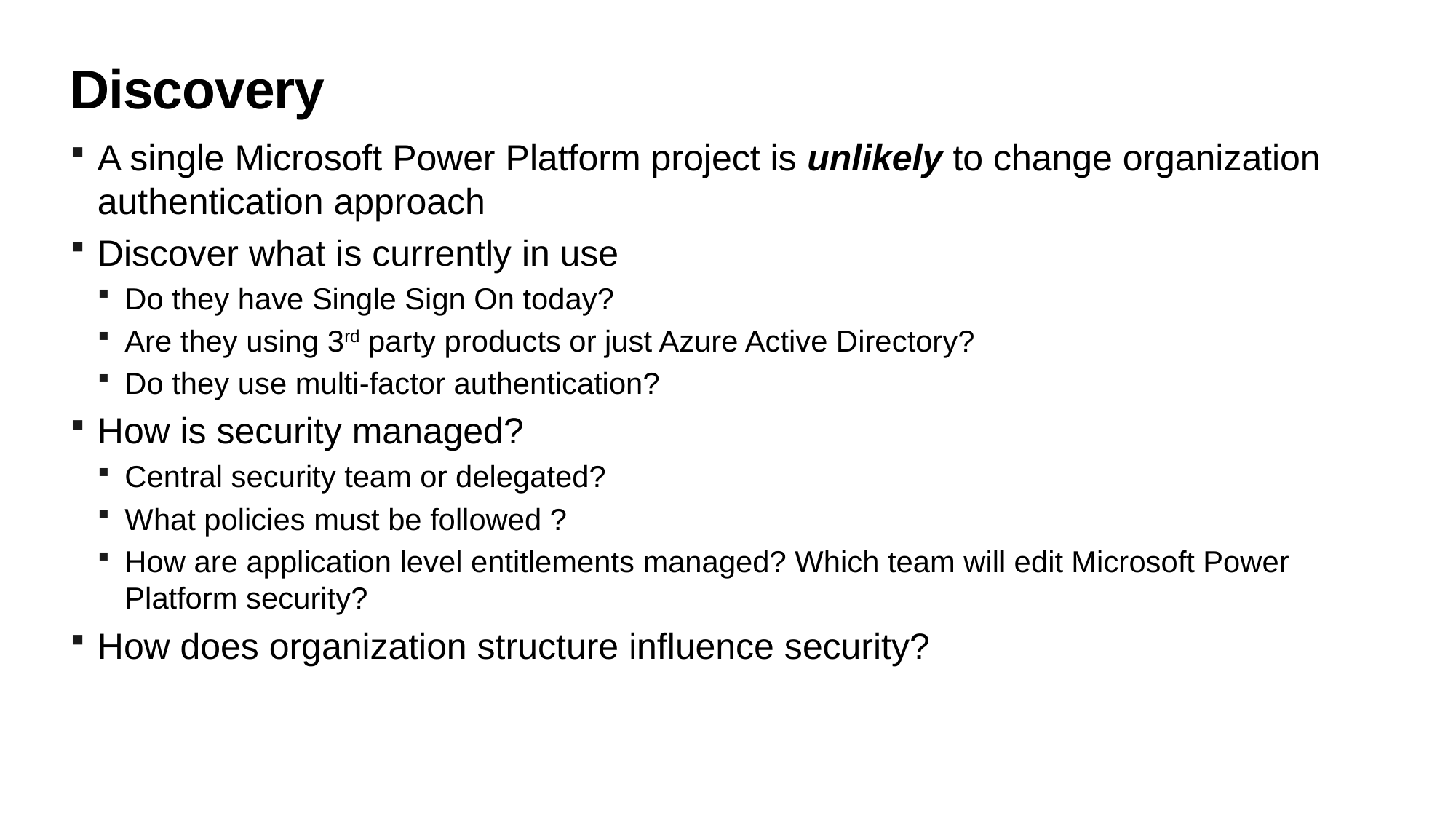

# Discovery
A single Microsoft Power Platform project is unlikely to change organization authentication approach
Discover what is currently in use
Do they have Single Sign On today?
Are they using 3rd party products or just Azure Active Directory?
Do they use multi-factor authentication?
How is security managed?
Central security team or delegated?
What policies must be followed ?
How are application level entitlements managed? Which team will edit Microsoft Power Platform security?
How does organization structure influence security?